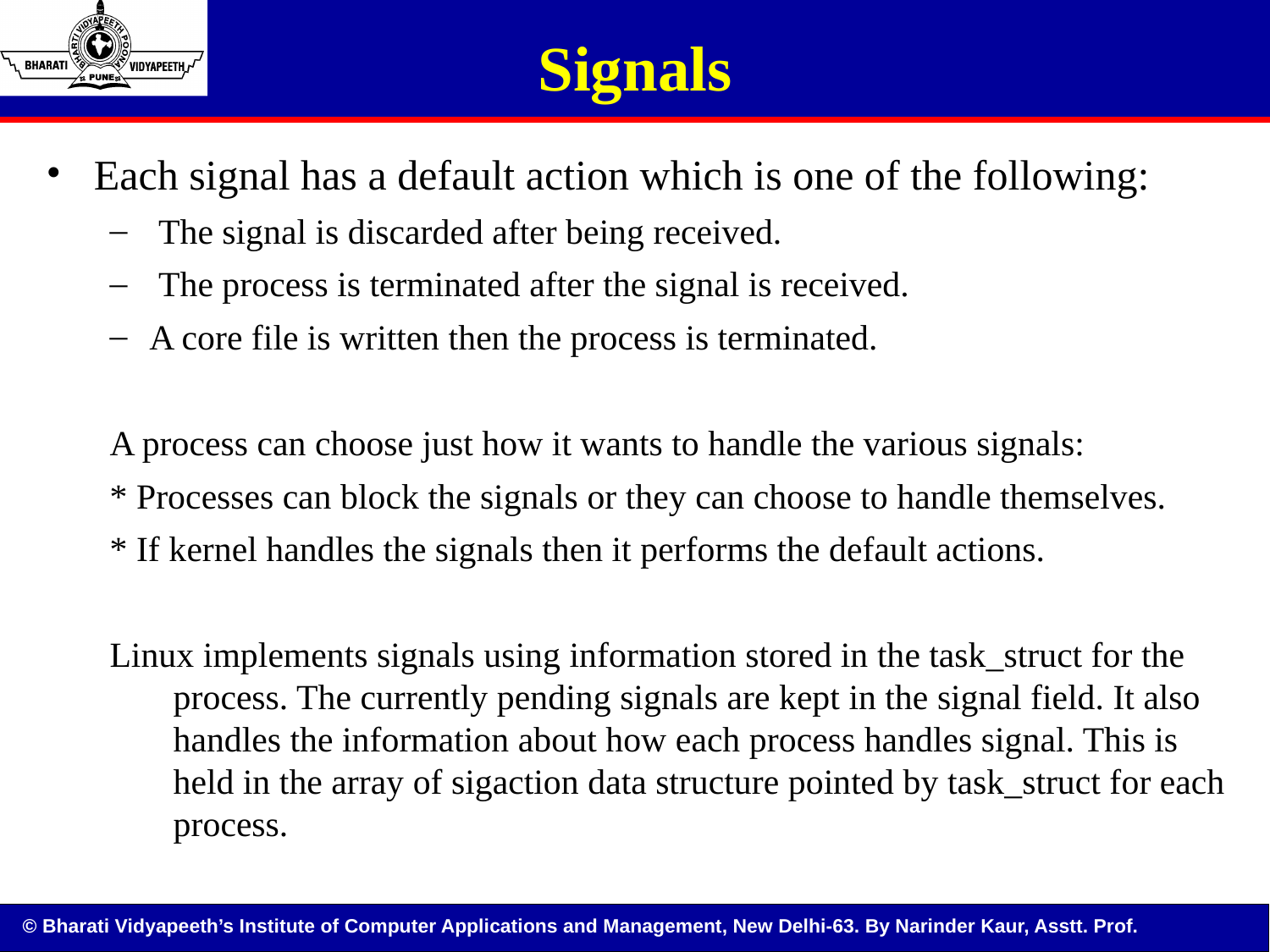

Signals
#
Each signal has a default action which is one of the following:
 The signal is discarded after being received.
 The process is terminated after the signal is received.
A core file is written then the process is terminated.

A process can choose just how it wants to handle the various signals:
* Processes can block the signals or they can choose to handle themselves.
* If kernel handles the signals then it performs the default actions.

Linux implements signals using information stored in the task_struct for the process. The currently pending signals are kept in the signal field. It also handles the information about how each process handles signal. This is held in the array of sigaction data structure pointed by task_struct for each process.